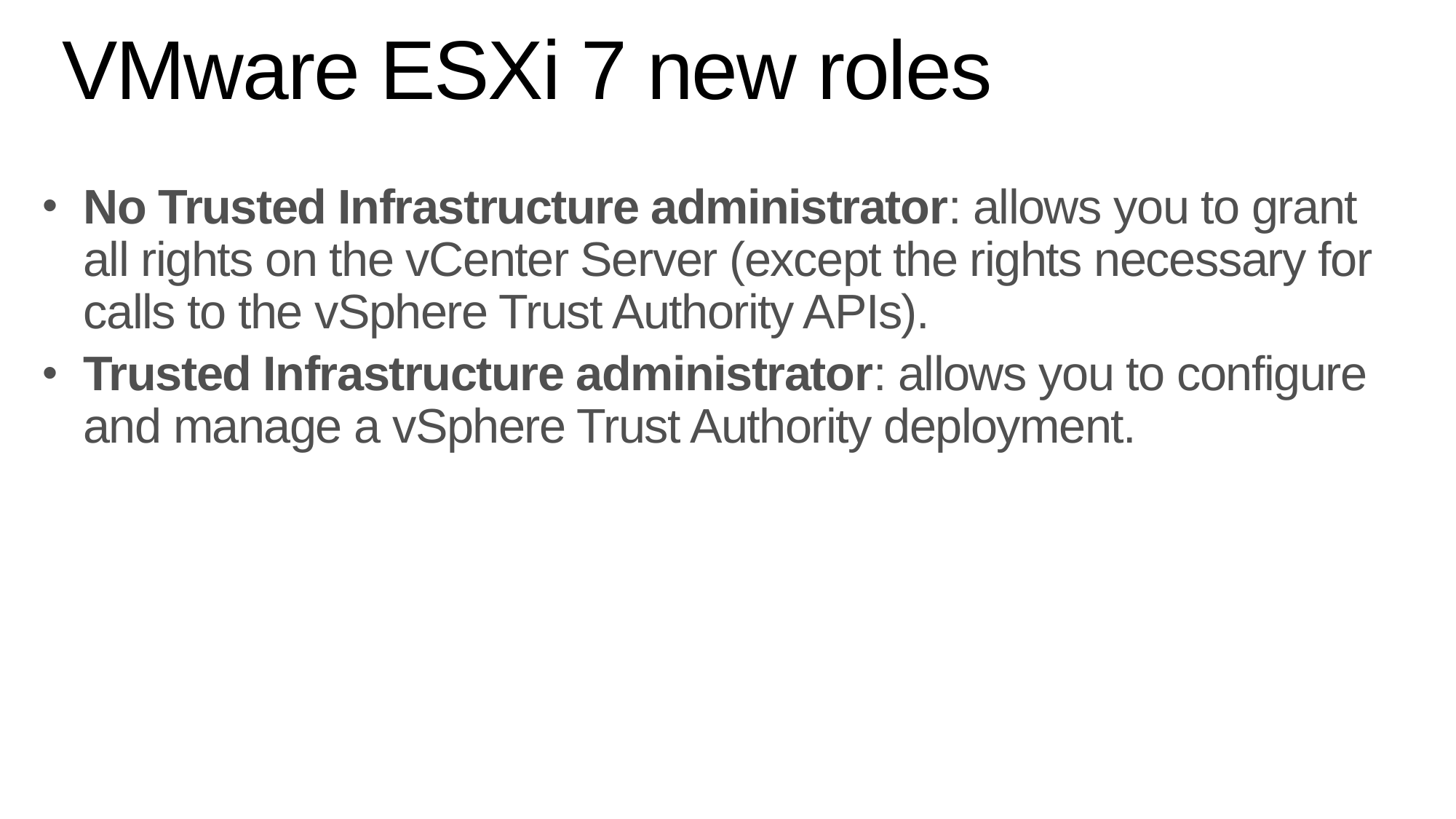

# VMware ESXi 7 new roles
No Trusted Infrastructure administrator: allows you to grant all rights on the vCenter Server (except the rights necessary for calls to the vSphere Trust Authority APIs).
Trusted Infrastructure administrator: allows you to configure and manage a vSphere Trust Authority deployment.